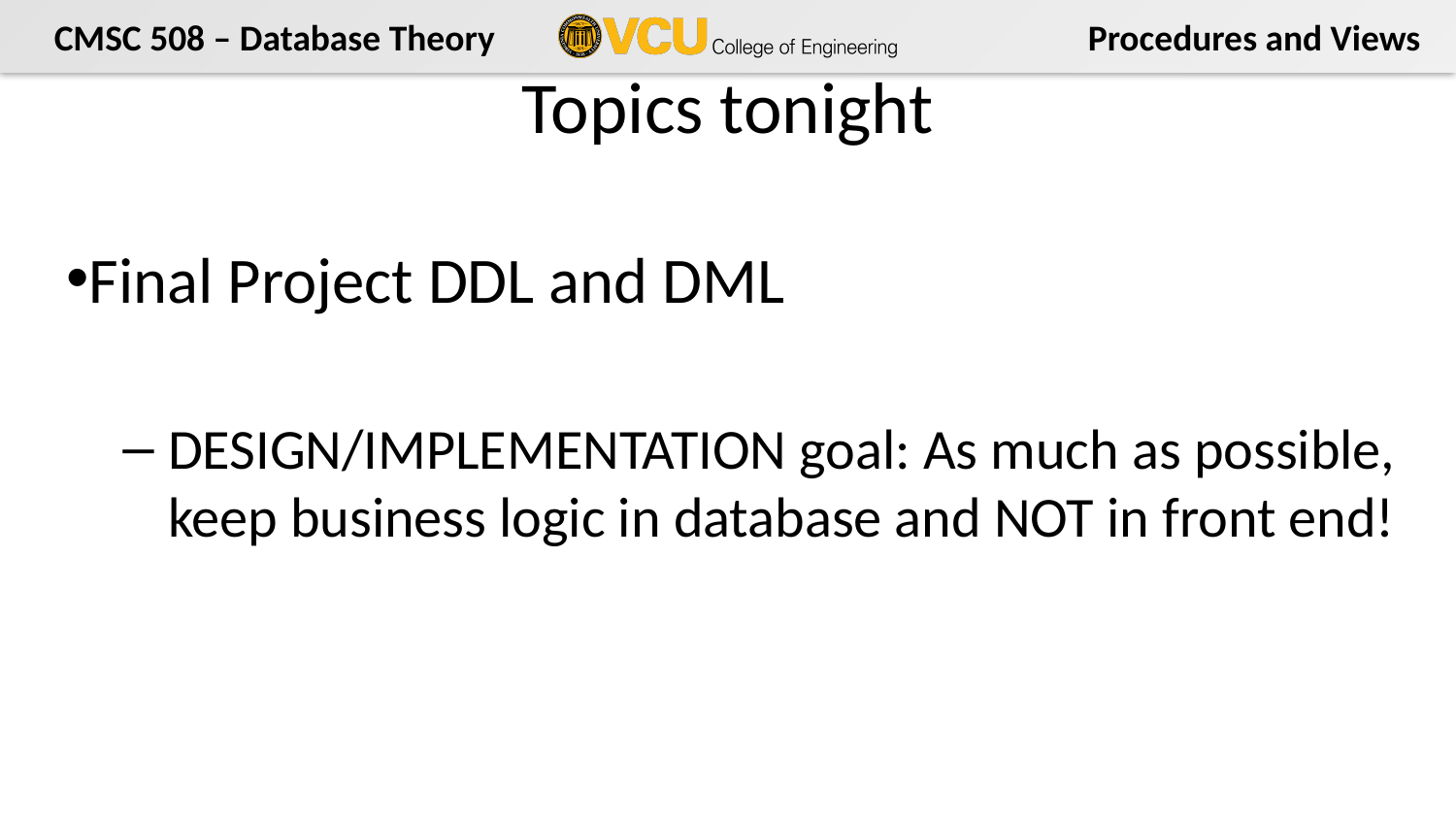

# Topics tonight

Final Project DDL and DML

DESIGN/IMPLEMENTATION goal: As much as possible, keep business logic in database and NOT in front end!